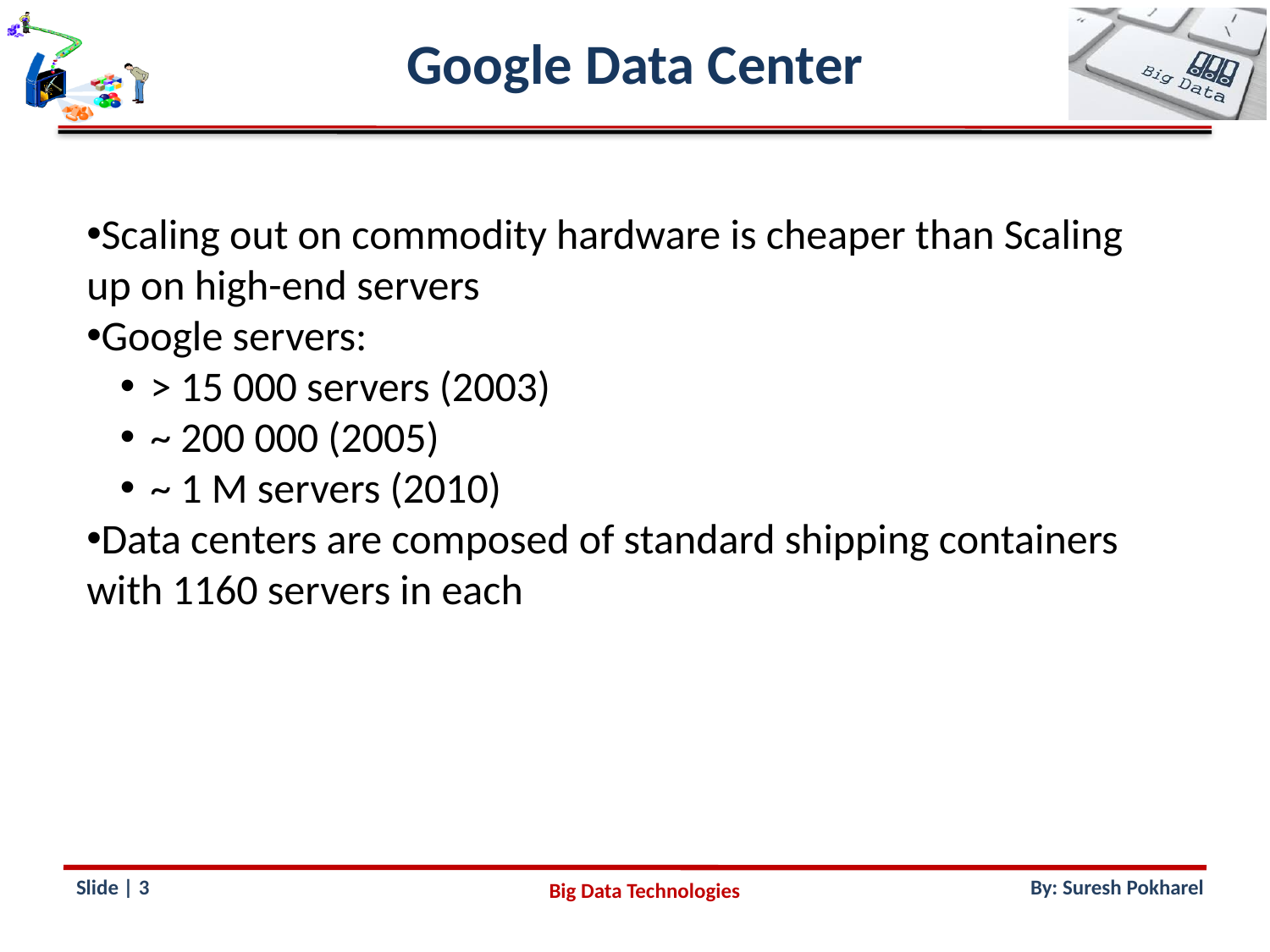

# Google Data Center
Scaling out on commodity hardware is cheaper than Scaling up on high-end servers
Google servers:
> 15 000 servers (2003)
~ 200 000 (2005)
~ 1 M servers (2010)
Data centers are composed of standard shipping containers with 1160 servers in each